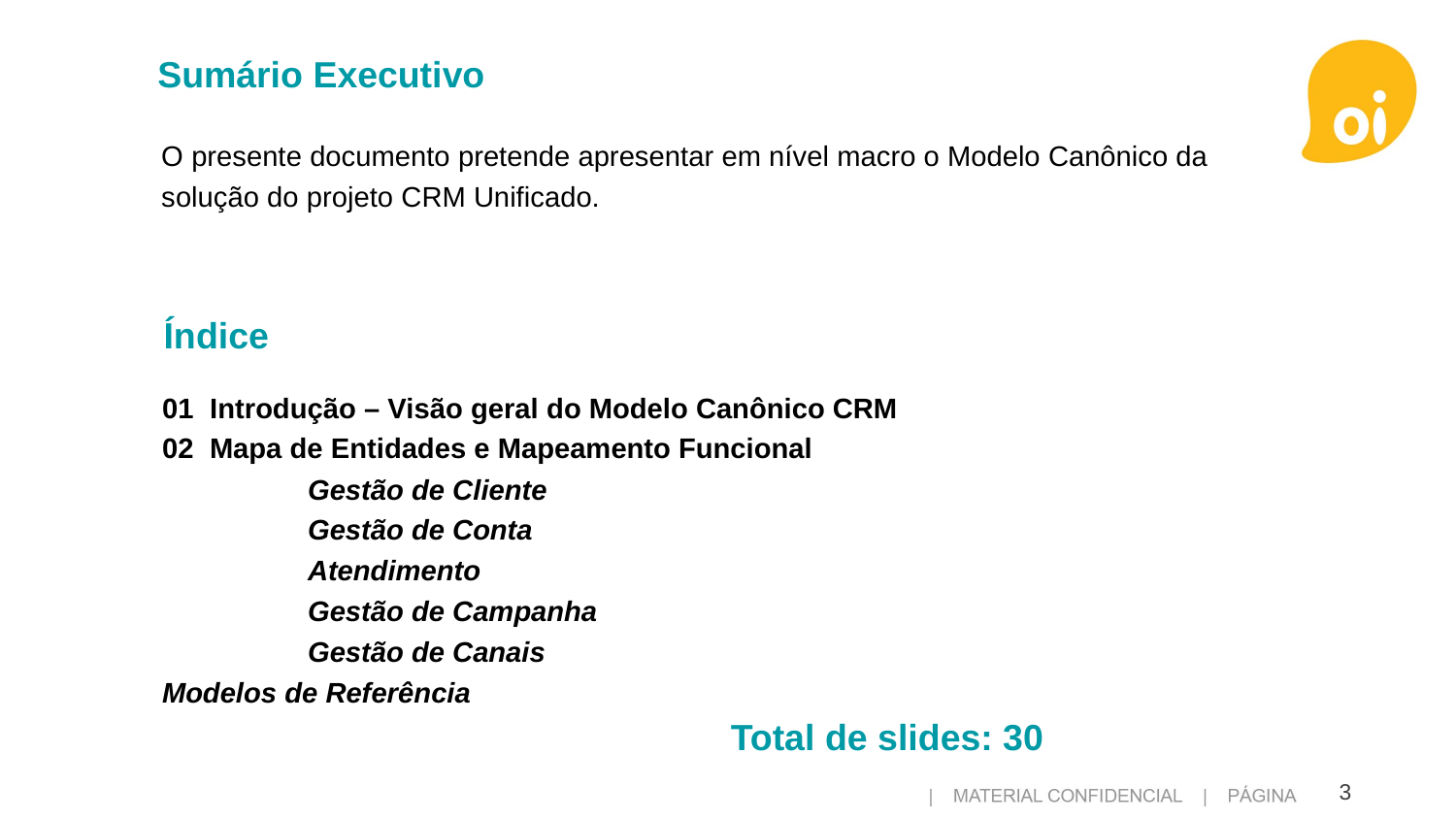

Sumário Executivo
O presente documento pretende apresentar em nível macro o Modelo Canônico da solução do projeto CRM Unificado.

Índice
01  Introdução – Visão geral do Modelo Canônico CRM
02  Mapa de Entidades e Mapeamento Funcional
  	Gestão de Cliente
	Gestão de Conta
	Atendimento
	Gestão de Campanha
	Gestão de Canais
Modelos de Referência
Total de slides: 30
3